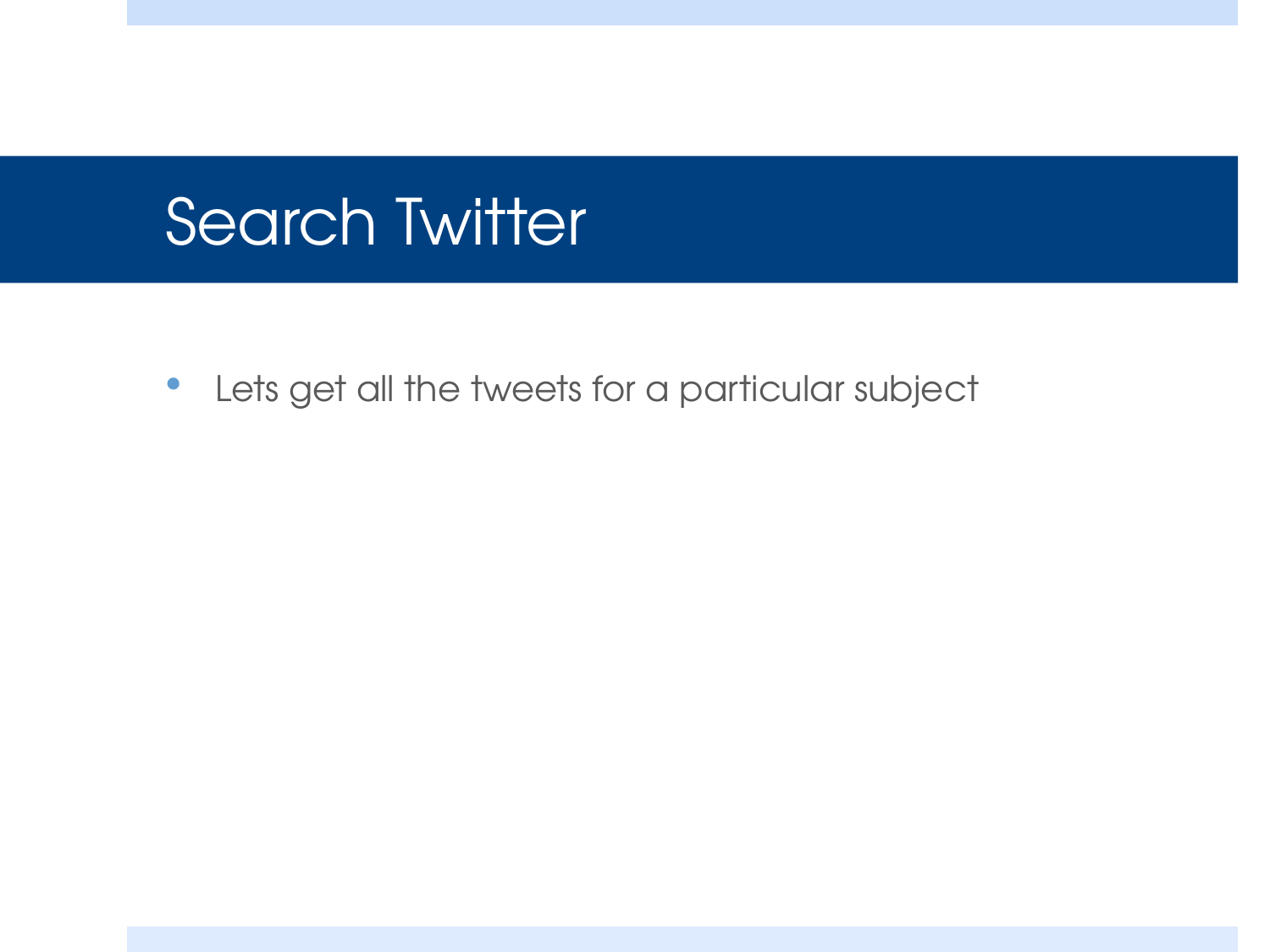

# Search Twitter
Lets get all the tweets for a particular subject